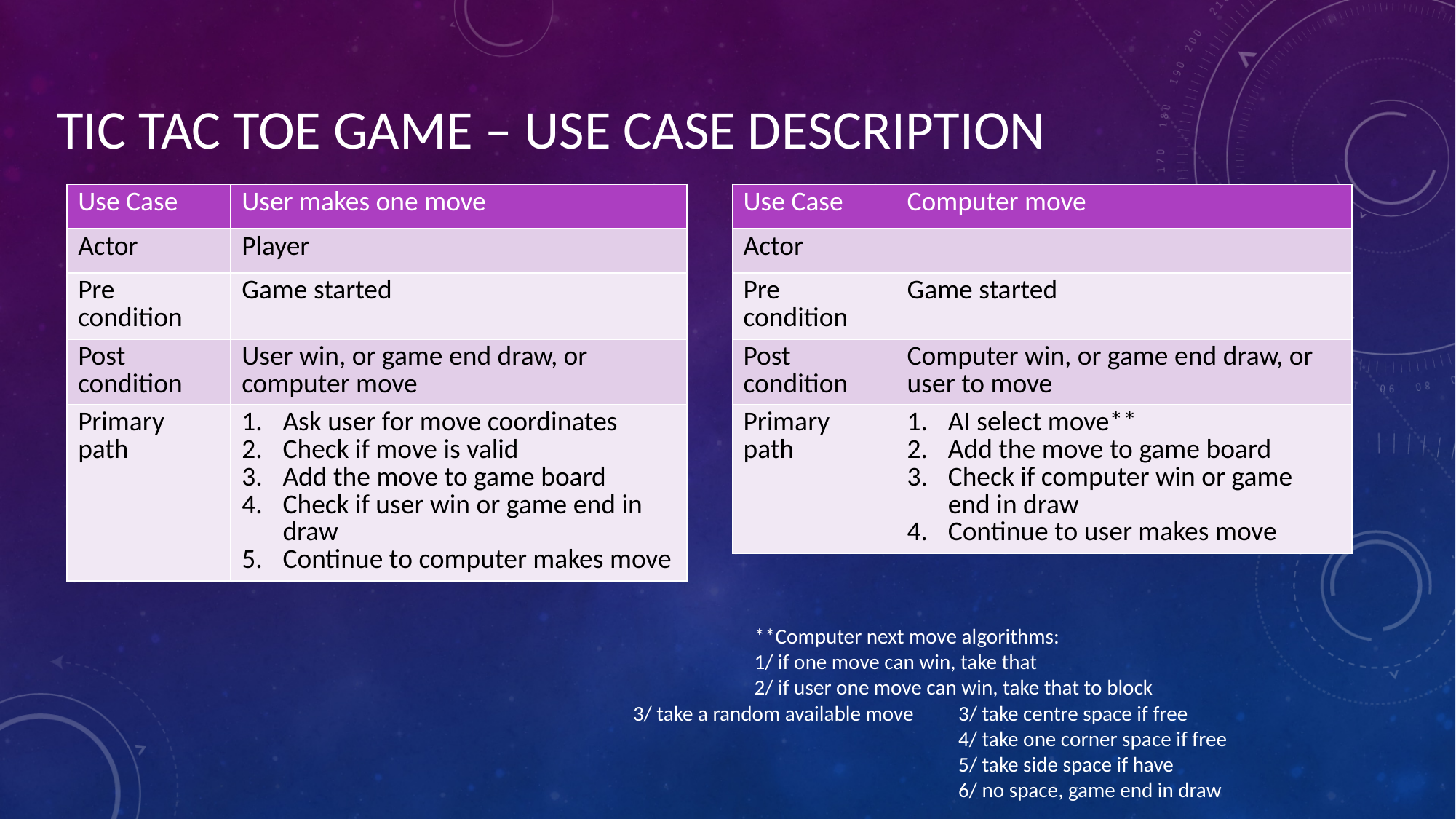

# Tic tac toe game – use case description
| Use Case | User makes one move |
| --- | --- |
| Actor | Player |
| Pre condition | Game started |
| Post condition | User win, or game end draw, or computer move |
| Primary path | Ask user for move coordinates Check if move is valid Add the move to game board Check if user win or game end in draw Continue to computer makes move |
| Use Case | Computer move |
| --- | --- |
| Actor |  |
| Pre condition | Game started |
| Post condition | Computer win, or game end draw, or user to move |
| Primary path | AI select move\*\* Add the move to game board Check if computer win or game end in draw Continue to user makes move |
**Computer next move algorithms:
1/ if one move can win, take that
2/ if user one move can win, take that to block
3/ take a random available move
3/ take centre space if free
4/ take one corner space if free
5/ take side space if have
6/ no space, game end in draw